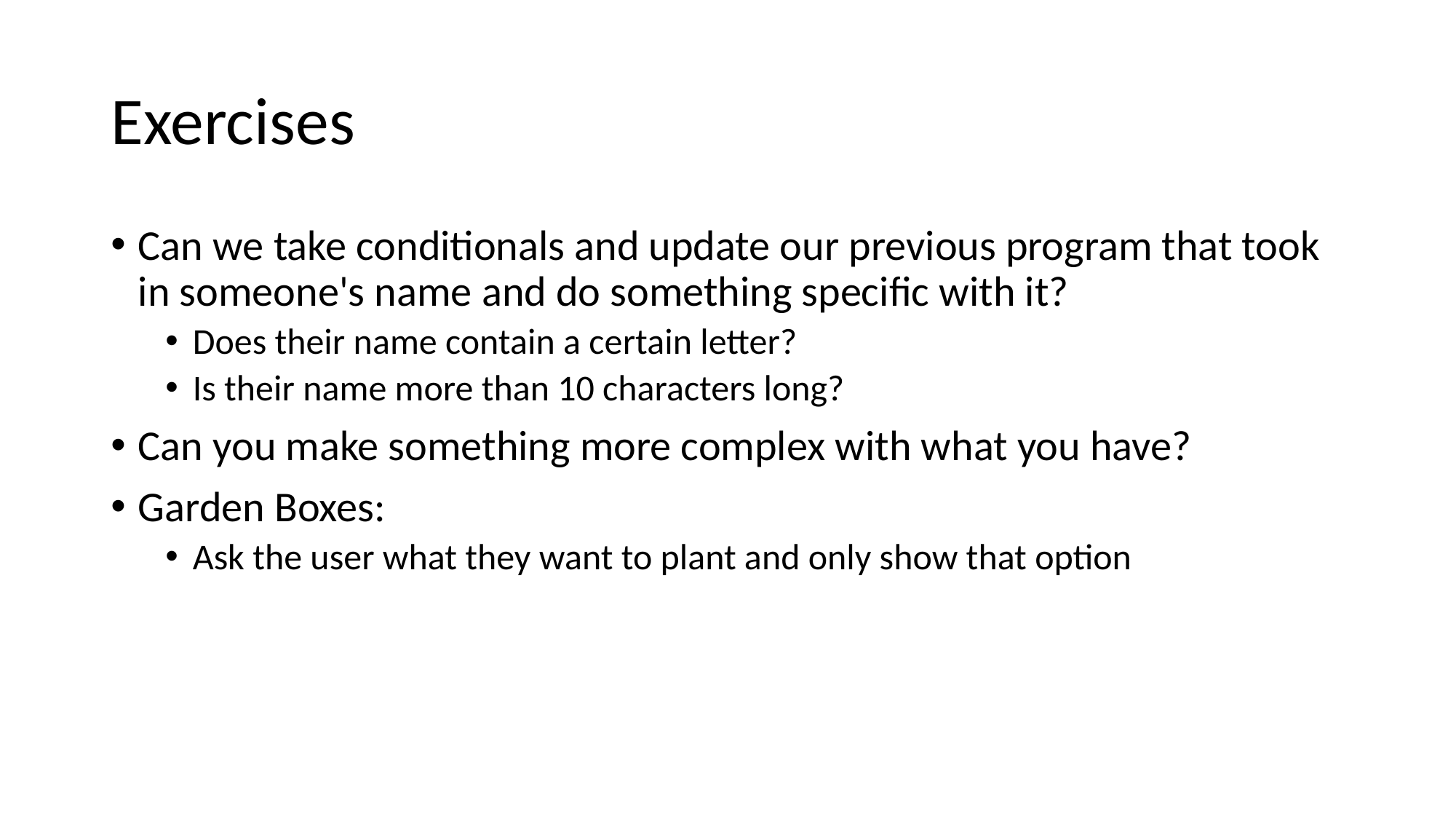

# Exercises
Can we take conditionals and update our previous program that took in someone's name and do something specific with it?
Does their name contain a certain letter?
Is their name more than 10 characters long?
Can you make something more complex with what you have?
Garden Boxes:
Ask the user what they want to plant and only show that option